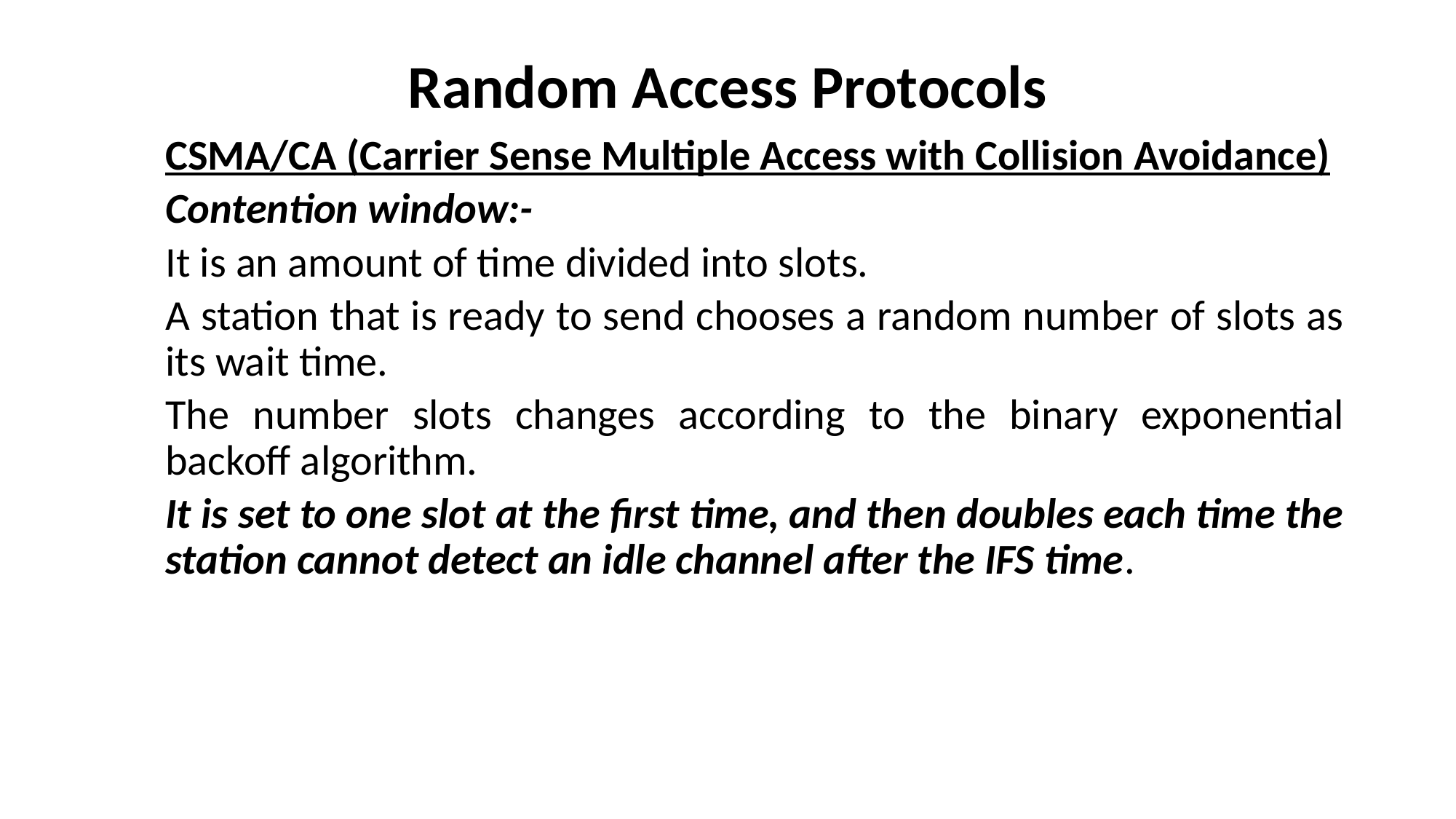

# Random Access Protocols
CSMA/CA (Carrier Sense Multiple Access with Collision Avoidance)
Contention window:-
It is an amount of time divided into slots.
A station that is ready to send chooses a random number of slots as its wait time.
The number slots changes according to the binary exponential backoff algorithm.
It is set to one slot at the first time, and then doubles each time the station cannot detect an idle channel after the IFS time.